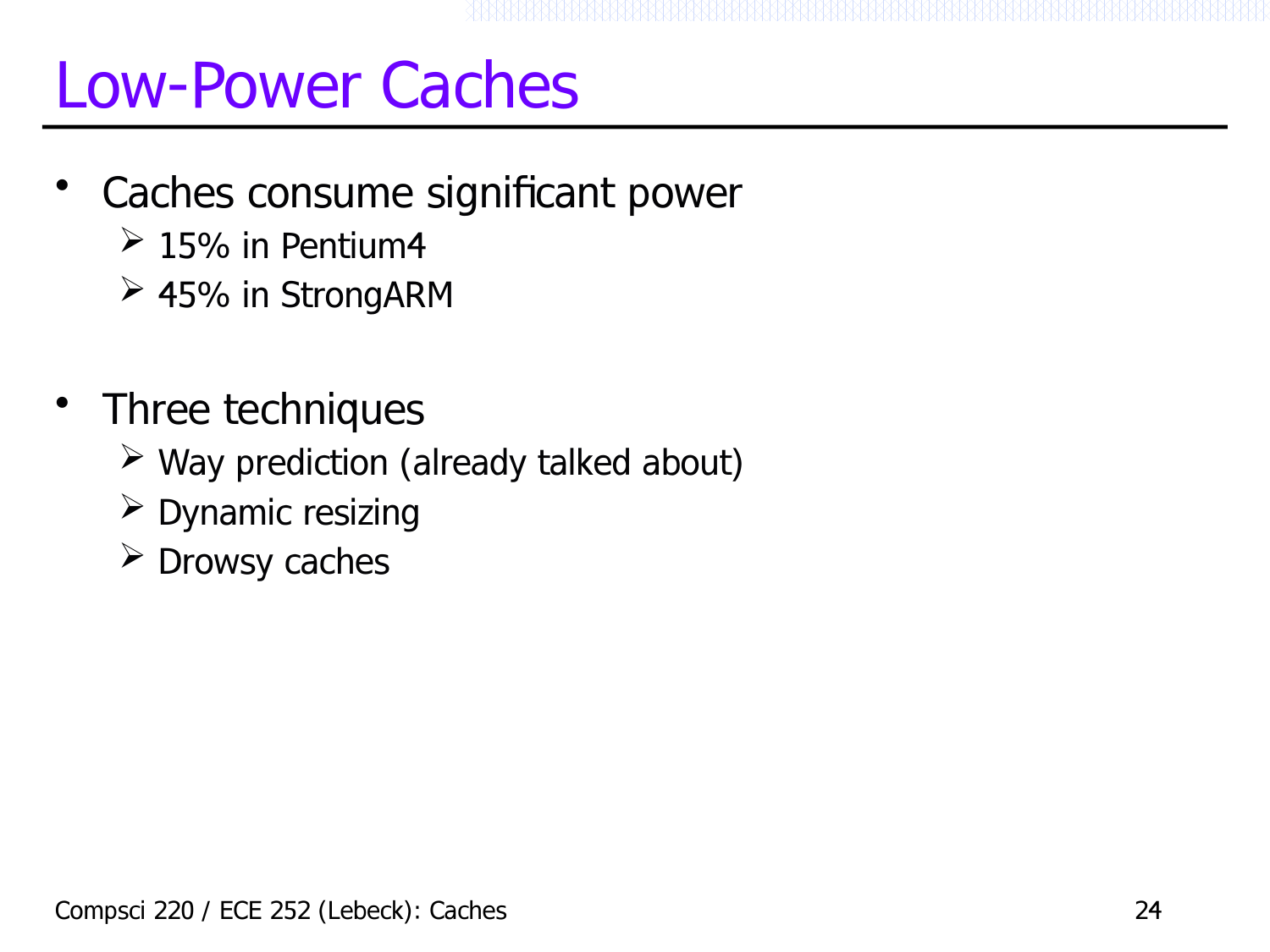

# Low-Power Caches
Caches consume significant power
15% in Pentium4
45% in StrongARM

Three techniques
Way prediction (already talked about)
Dynamic resizing
Drowsy caches
Compsci 220 / ECE 252 (Lebeck): Caches
24